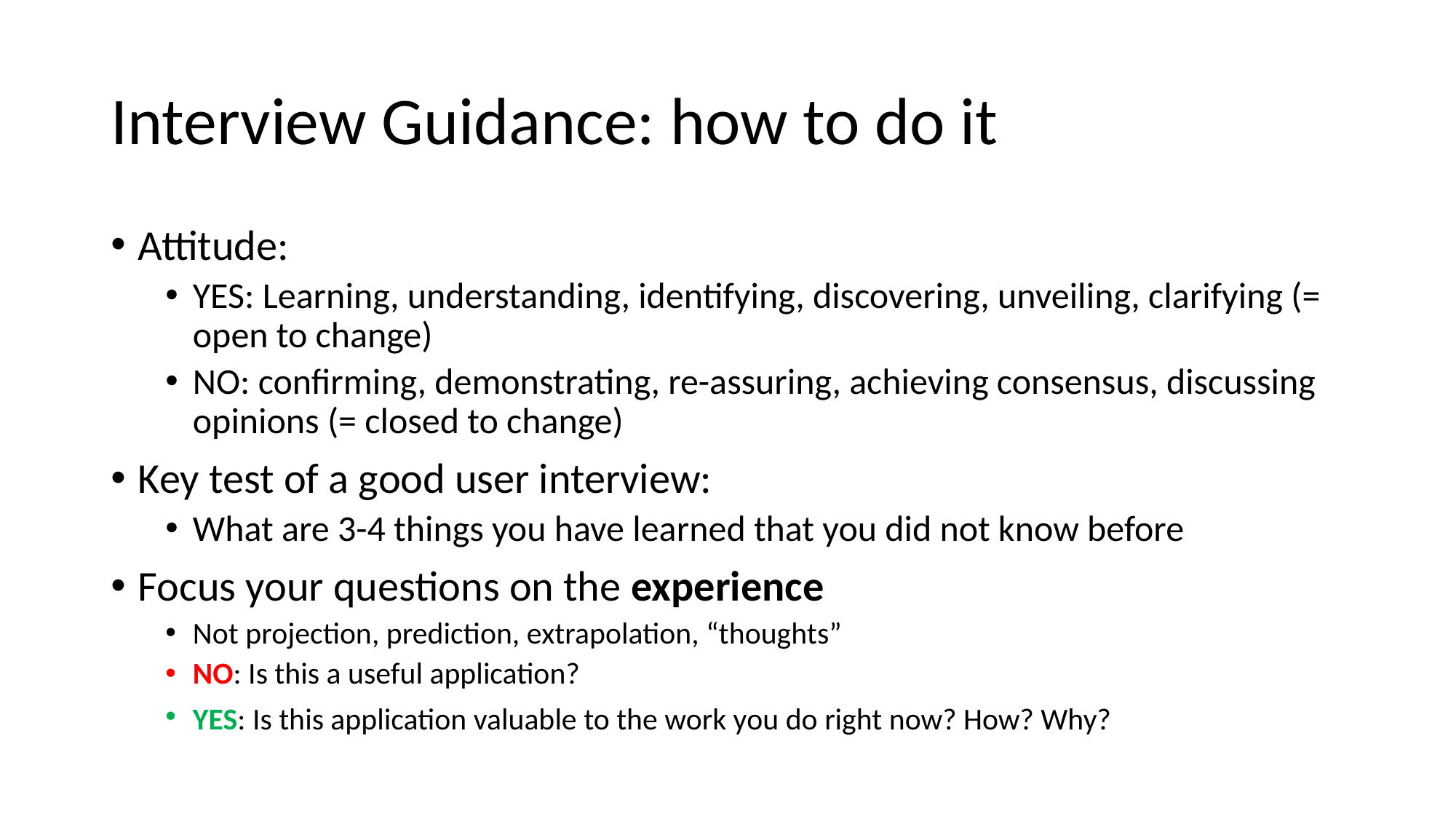

# Interview Guidance: how to do it
Attitude:
YES: Learning, understanding, identifying, discovering, unveiling, clarifying (= open to change)
NO: confirming, demonstrating, re-assuring, achieving consensus, discussing opinions (= closed to change)
Key test of a good user interview:
What are 3-4 things you have learned that you did not know before
Focus your questions on the experience
Not projection, prediction, extrapolation, “thoughts”
NO: Is this a useful application?
YES: Is this application valuable to the work you do right now? How? Why?